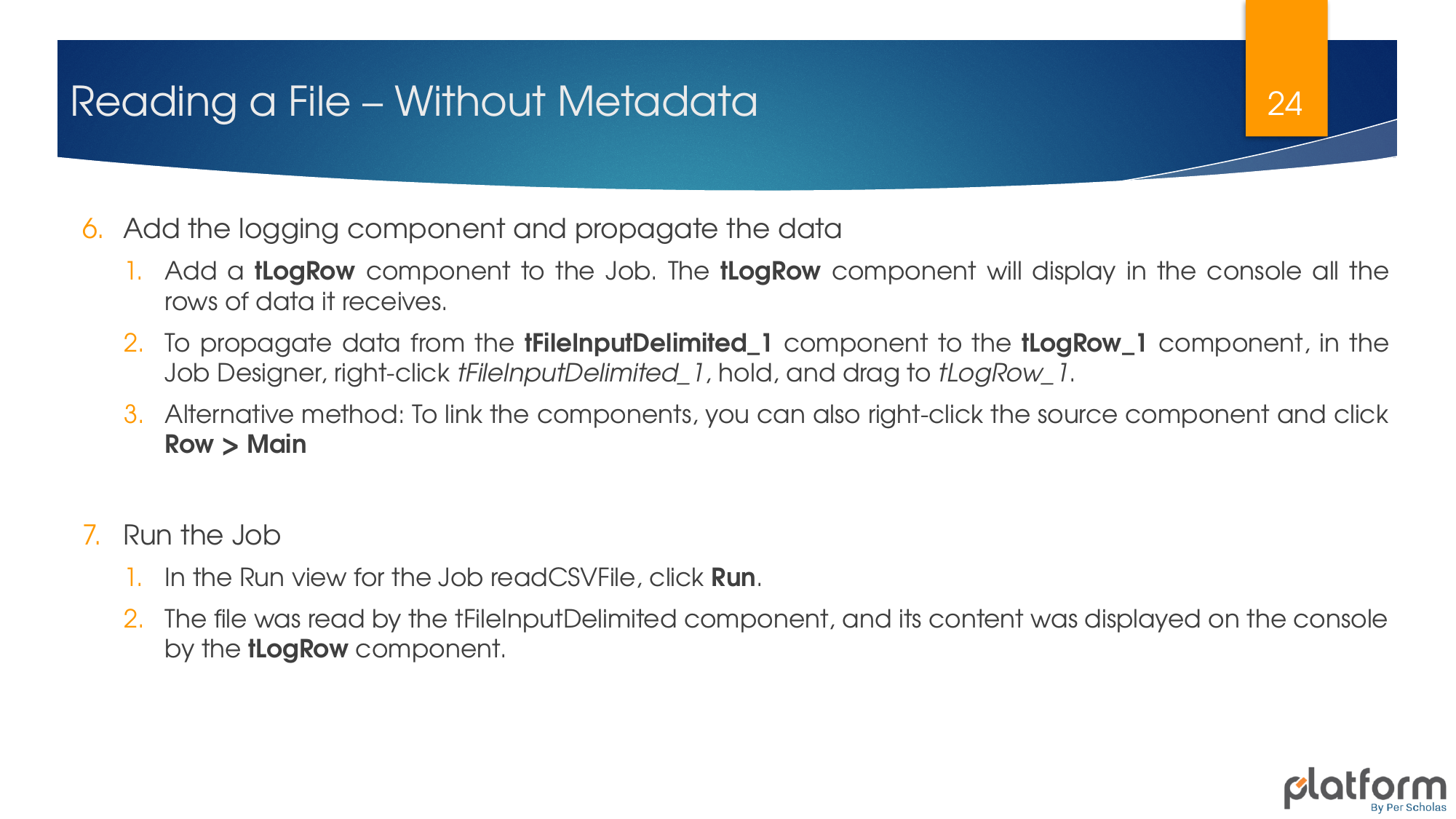

24
# Reading a File – Without Metadata
Add the logging component and propagate the data
Add a tLogRow component to the Job. The tLogRow component will display in the console all the rows of data it receives.
To propagate data from the tFileInputDelimited_1 component to the tLogRow_1 component, in the Job Designer, right-click tFileInputDelimited_1, hold, and drag to tLogRow_1.
Alternative method: To link the components, you can also right-click the source component and click Row > Main

Run the Job
In the Run view for the Job readCSVFile, click Run.
The file was read by the tFileInputDelimited component, and its content was displayed on the console by the tLogRow component.